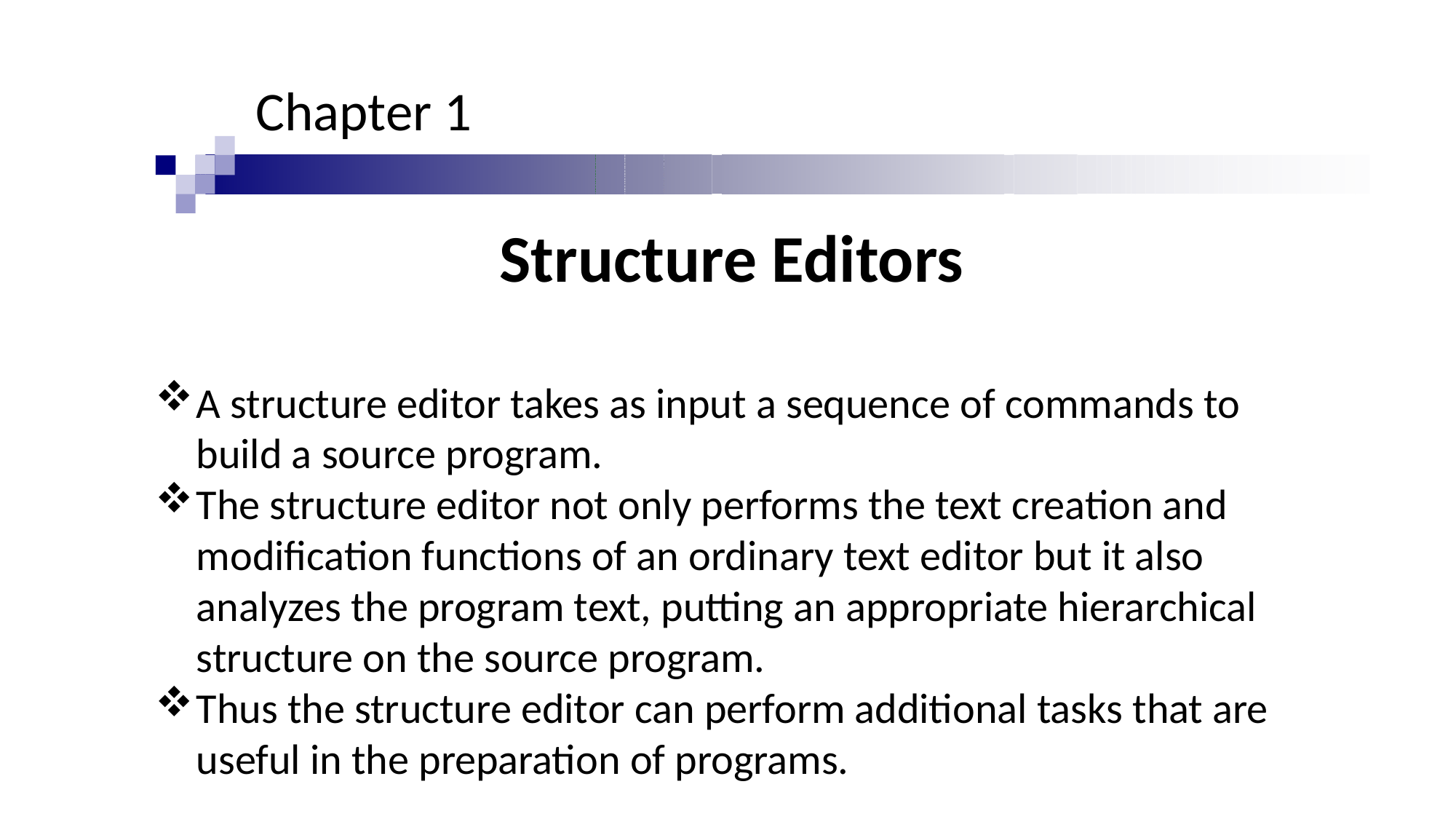

Chapter 1

Structure Editors

A structure editor takes as input a sequence of commands to build a source program.
The structure editor not only performs the text creation and modification functions of an ordinary text editor but it also analyzes the program text, putting an appropriate hierarchical structure on the source program.
Thus the structure editor can perform additional tasks that are useful in the preparation of programs.